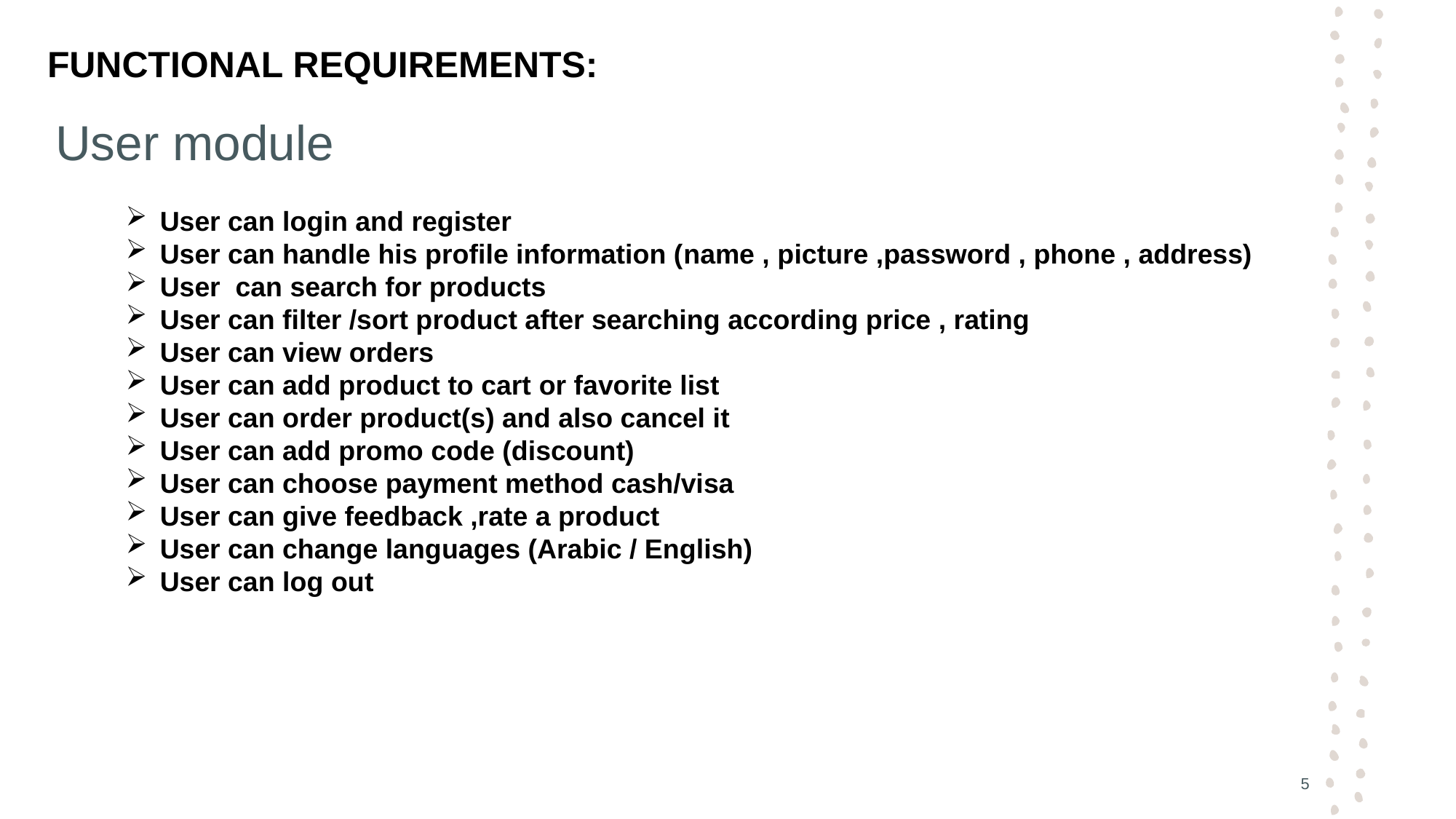

FUNCTIONAL REQUIREMENTS:
# User module
User can login and register
User can handle his profile information (name , picture ,password , phone , address)
User  can search for products
User can filter /sort product after searching according price , rating
User can view orders
User can add product to cart or favorite list
User can order product(s) and also cancel it
User can add promo code (discount)
User can choose payment method cash/visa
User can give feedback ,rate a product
User can change languages (Arabic / English)
User can log out

5